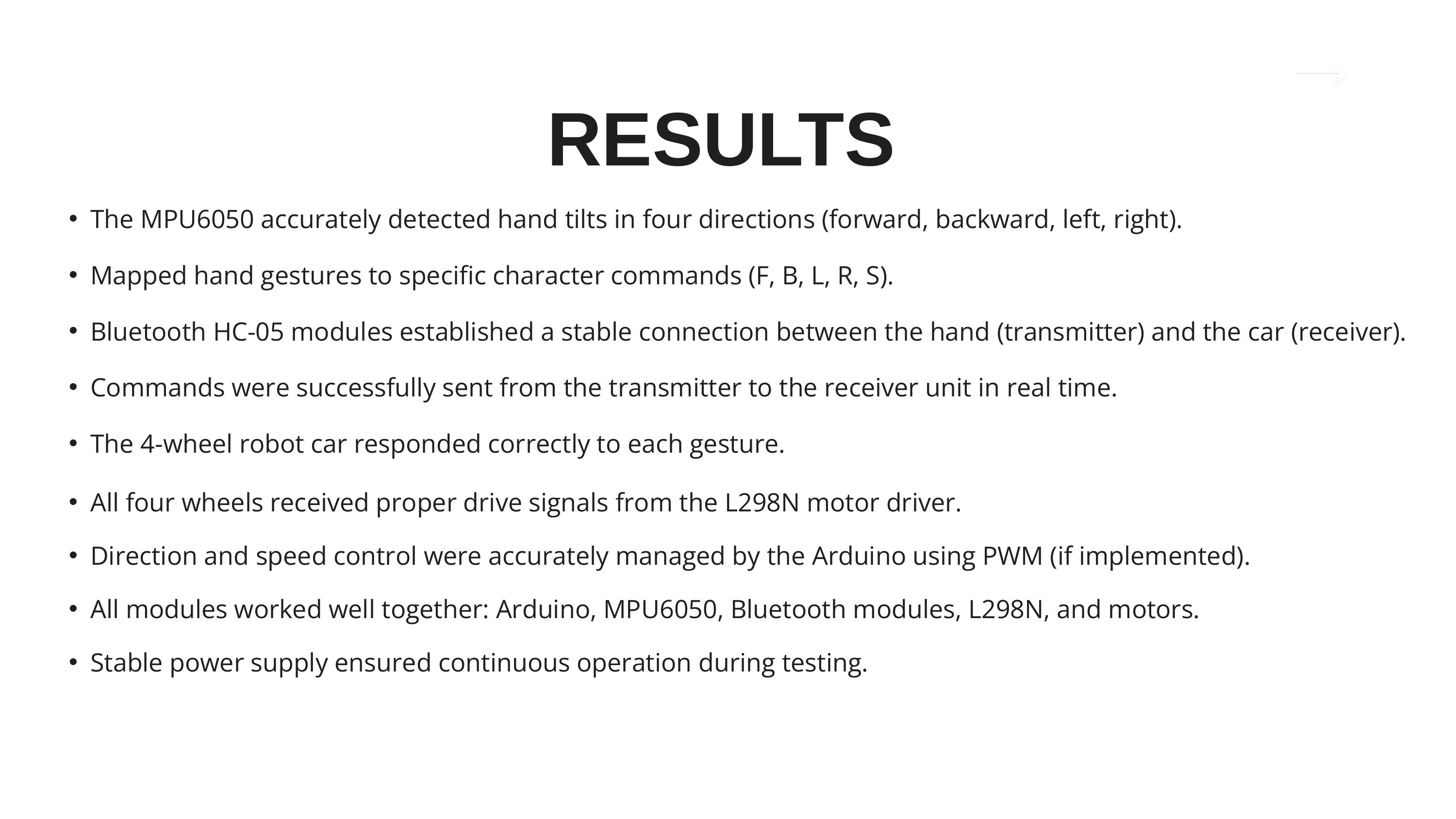

RESULTS
The MPU6050 accurately detected hand tilts in four directions (forward, backward, left, right).
Mapped hand gestures to specific character commands (F, B, L, R, S).
Bluetooth HC-05 modules established a stable connection between the hand (transmitter) and the car (receiver).
Commands were successfully sent from the transmitter to the receiver unit in real time.
The 4-wheel robot car responded correctly to each gesture.
All four wheels received proper drive signals from the L298N motor driver.
Direction and speed control were accurately managed by the Arduino using PWM (if implemented).
All modules worked well together: Arduino, MPU6050, Bluetooth modules, L298N, and motors.
Stable power supply ensured continuous operation during testing.